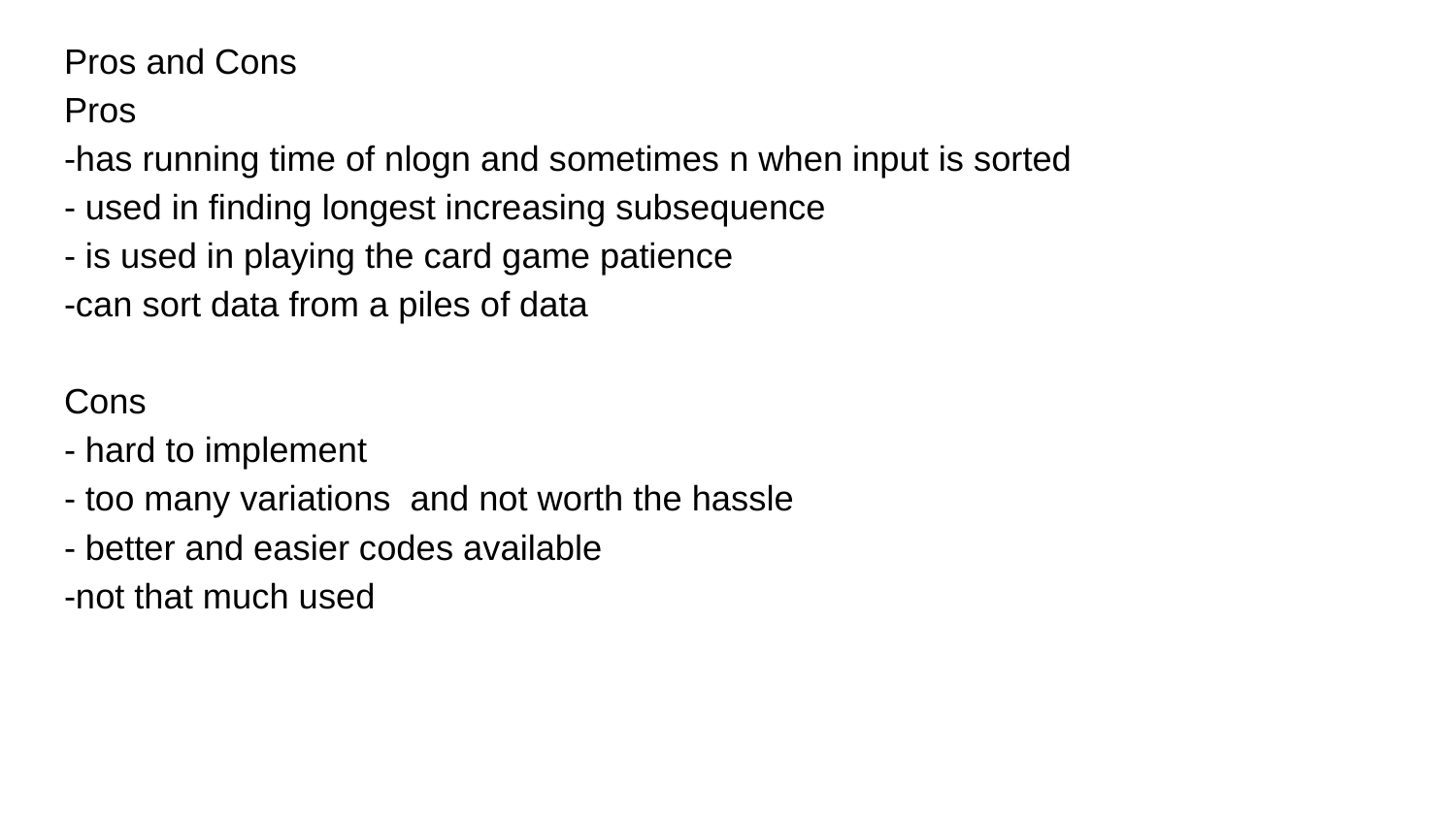

Pros and Cons
Pros
-has running time of nlogn and sometimes n when input is sorted
- used in finding longest increasing subsequence
- is used in playing the card game patience
-can sort data from a piles of data
Cons
- hard to implement
- too many variations  and not worth the hassle
- better and easier codes available
-not that much used